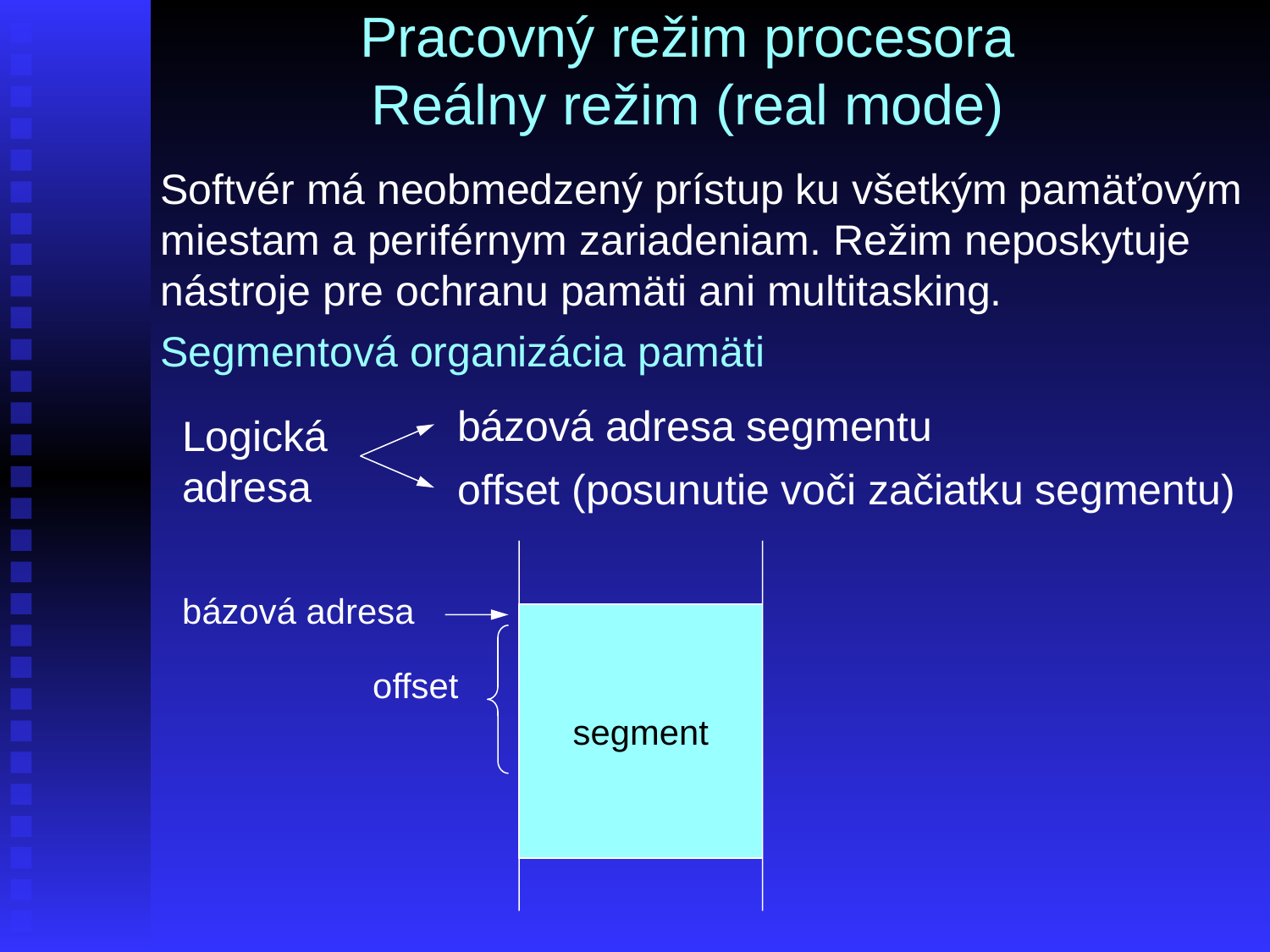

# Pracovný režim procesora Reálny režim (real mode)
Softvér má neobmedzený prístup ku všetkým pamäťovým miestam a periférnym zariadeniam. Režim neposkytuje nástroje pre ochranu pamäti ani multitasking.
Segmentová organizácia pamäti
bázová adresa segmentu
Logická adresa

offset (posunutie voči začiatku segmentu)

bázová adresa
segment

offset